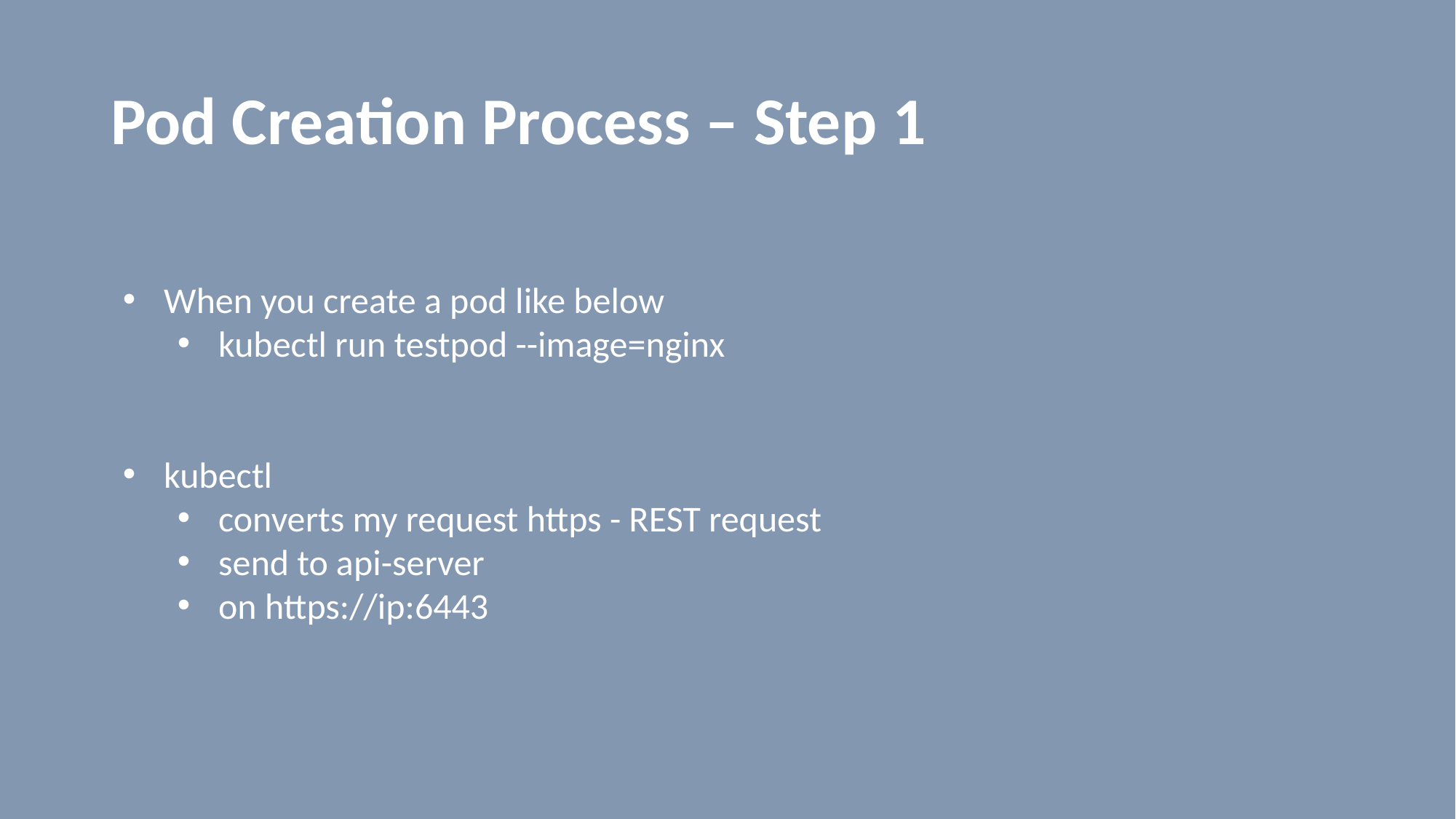

# Pod Creation Process – Step 1

When you create a pod like below
kubectl run testpod --image=nginx

kubectl
converts my request https - REST request
send to api-server
on https://ip:6443